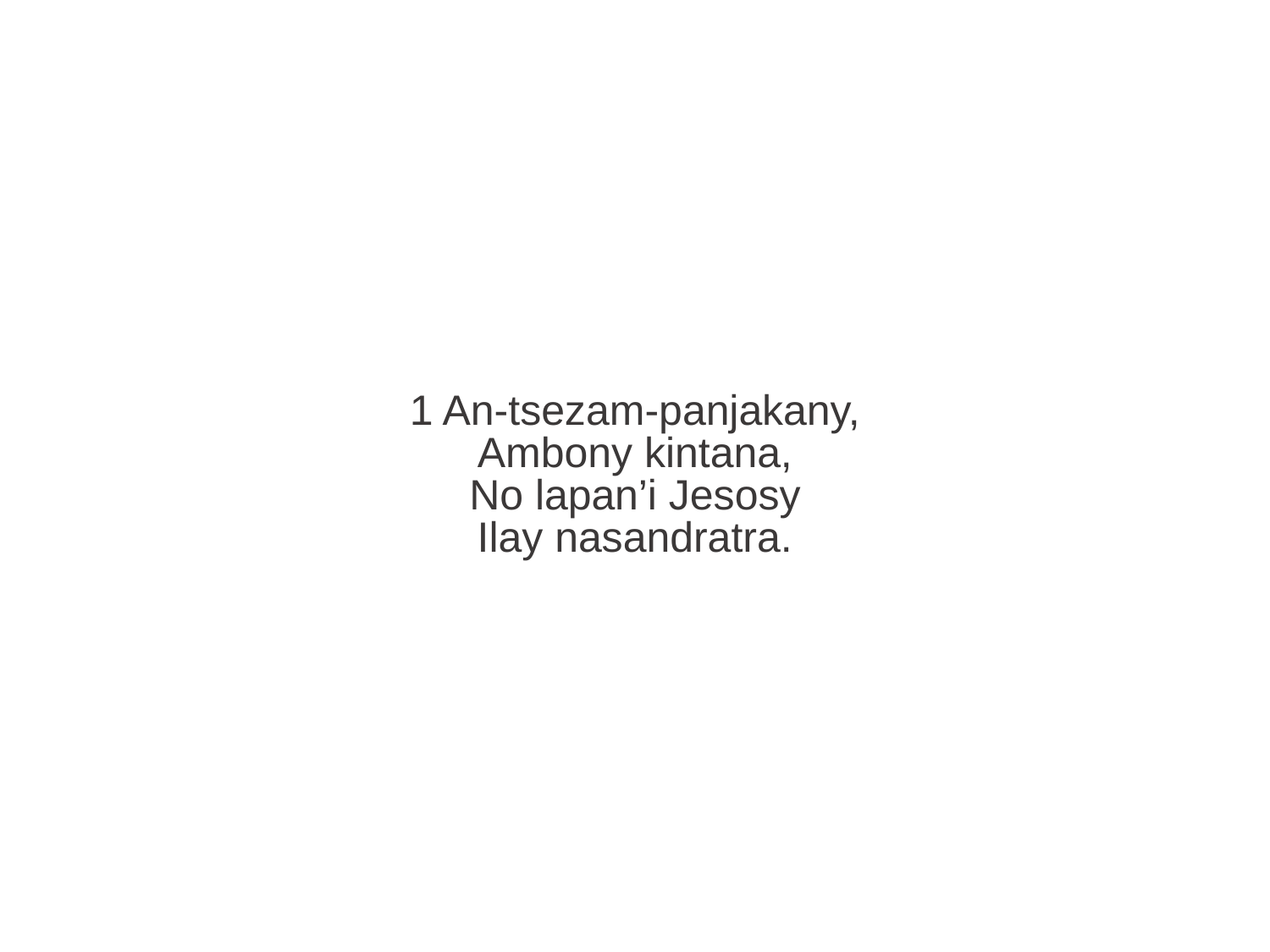

1 An-tsezam-panjakany,
Ambony kintana,
No lapan’i Jesosy
Ilay nasandratra.